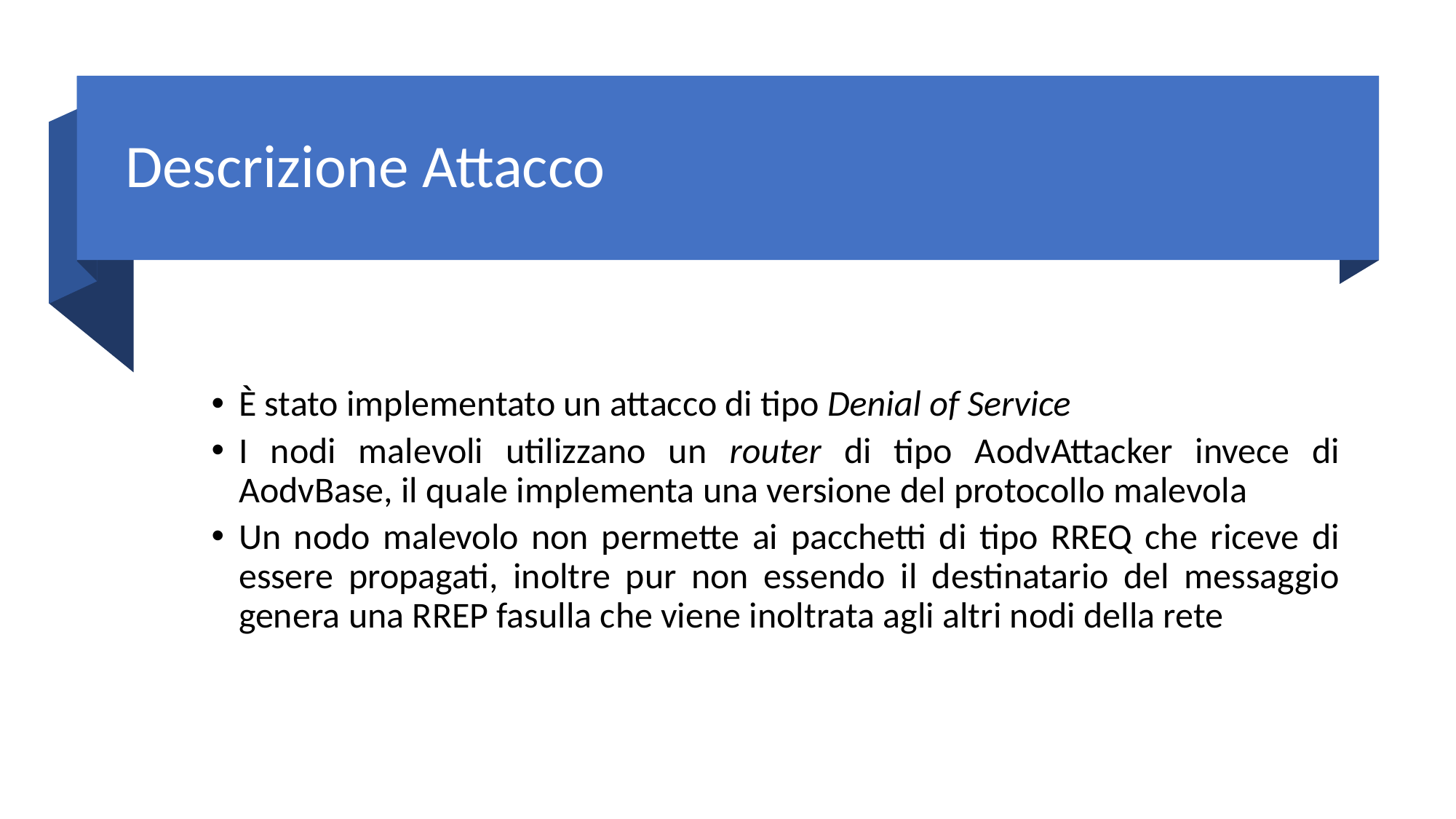

# Descrizione Attacco

È stato implementato un attacco di tipo Denial of Service
I nodi malevoli utilizzano un router di tipo AodvAttacker invece di AodvBase, il quale implementa una versione del protocollo malevola
Un nodo malevolo non permette ai pacchetti di tipo RREQ che riceve di essere propagati, inoltre pur non essendo il destinatario del messaggio genera una RREP fasulla che viene inoltrata agli altri nodi della rete